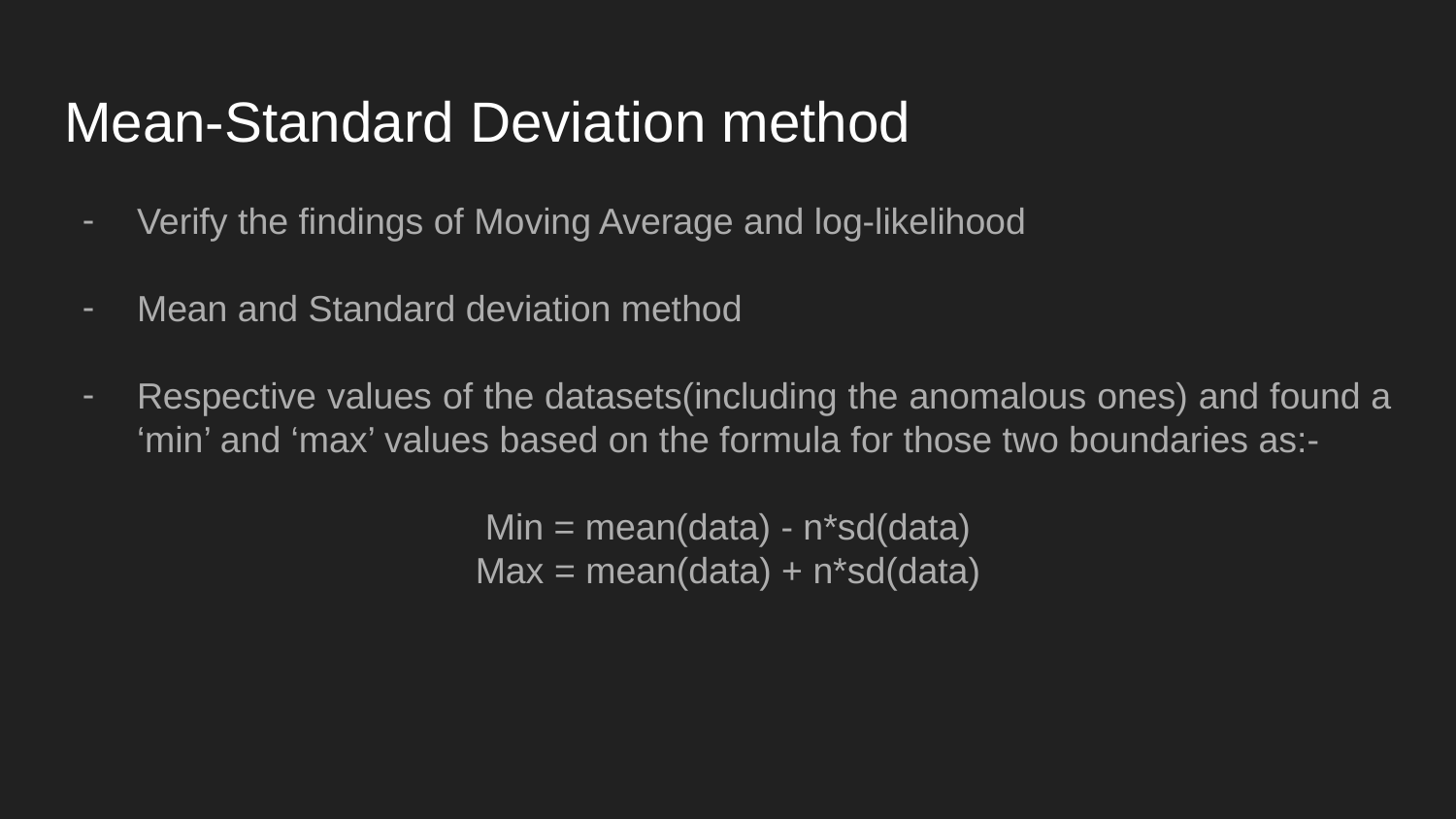

# Mean-Standard Deviation method
Verify the findings of Moving Average and log-likelihood

Mean and Standard deviation method

Respective values of the datasets(including the anomalous ones) and found a ‘min’ and ‘max’ values based on the formula for those two boundaries as:-

Min = mean(data) - n*sd(data)
Max = mean(data) + n*sd(data)